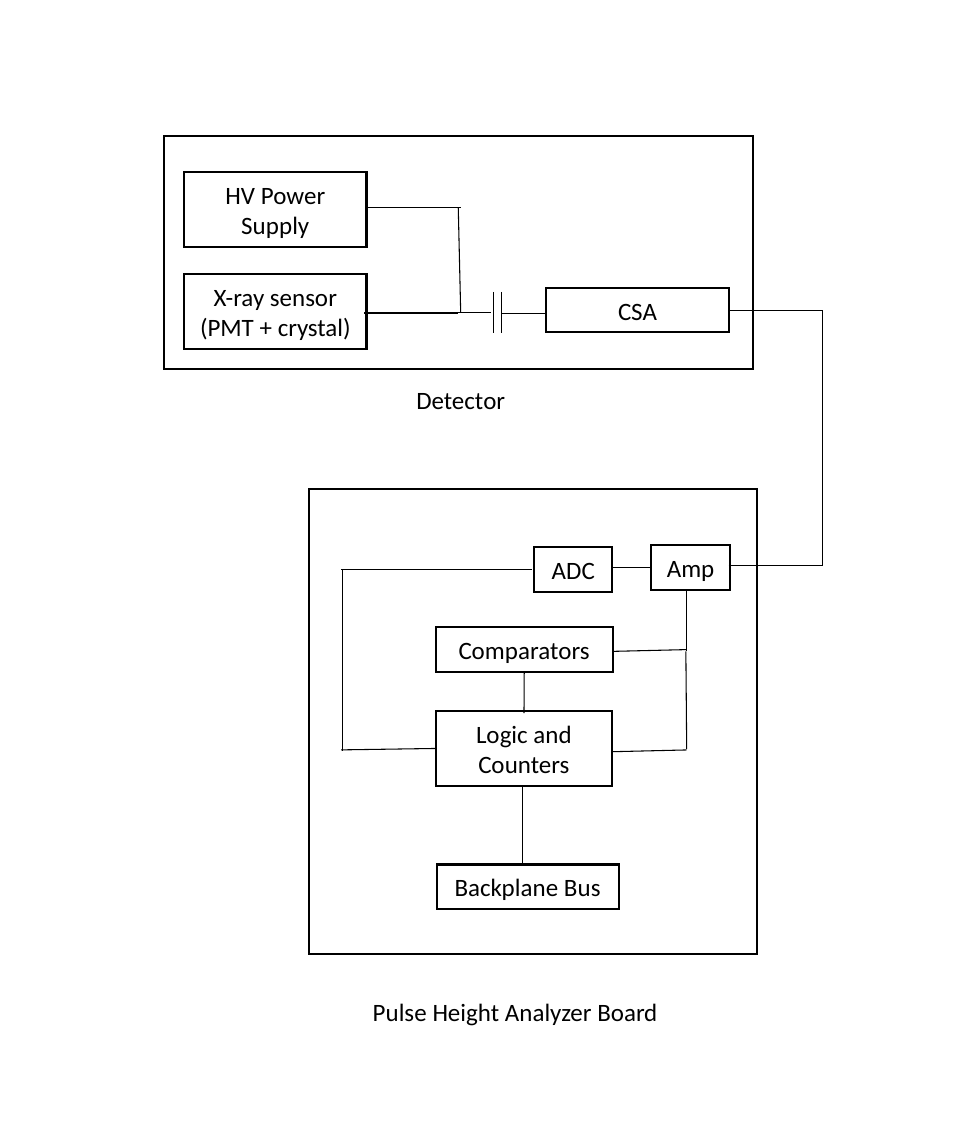

HV Power Supply
X-ray sensor (PMT + crystal)
CSA
Detector

Amp
ADC
Comparators
Logic and Counters
Backplane Bus
Pulse Height Analyzer Board